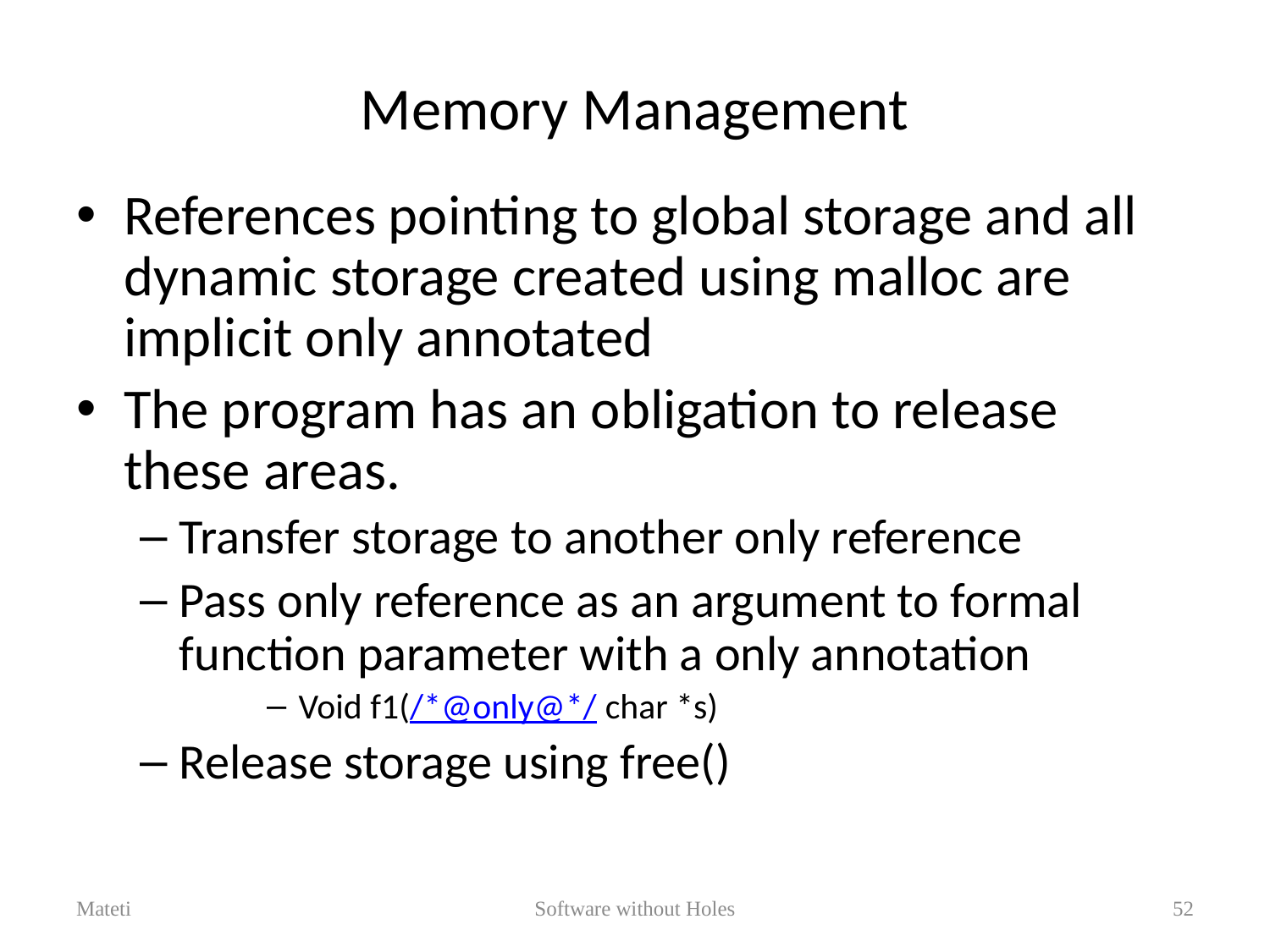

# Memory Management
References pointing to global storage and all dynamic storage created using malloc are implicit only annotated
The program has an obligation to release these areas.
Transfer storage to another only reference
Pass only reference as an argument to formal function parameter with a only annotation
Void f1(/*@only@*/ char *s)
Release storage using free()

Mateti
Software without Holes
52